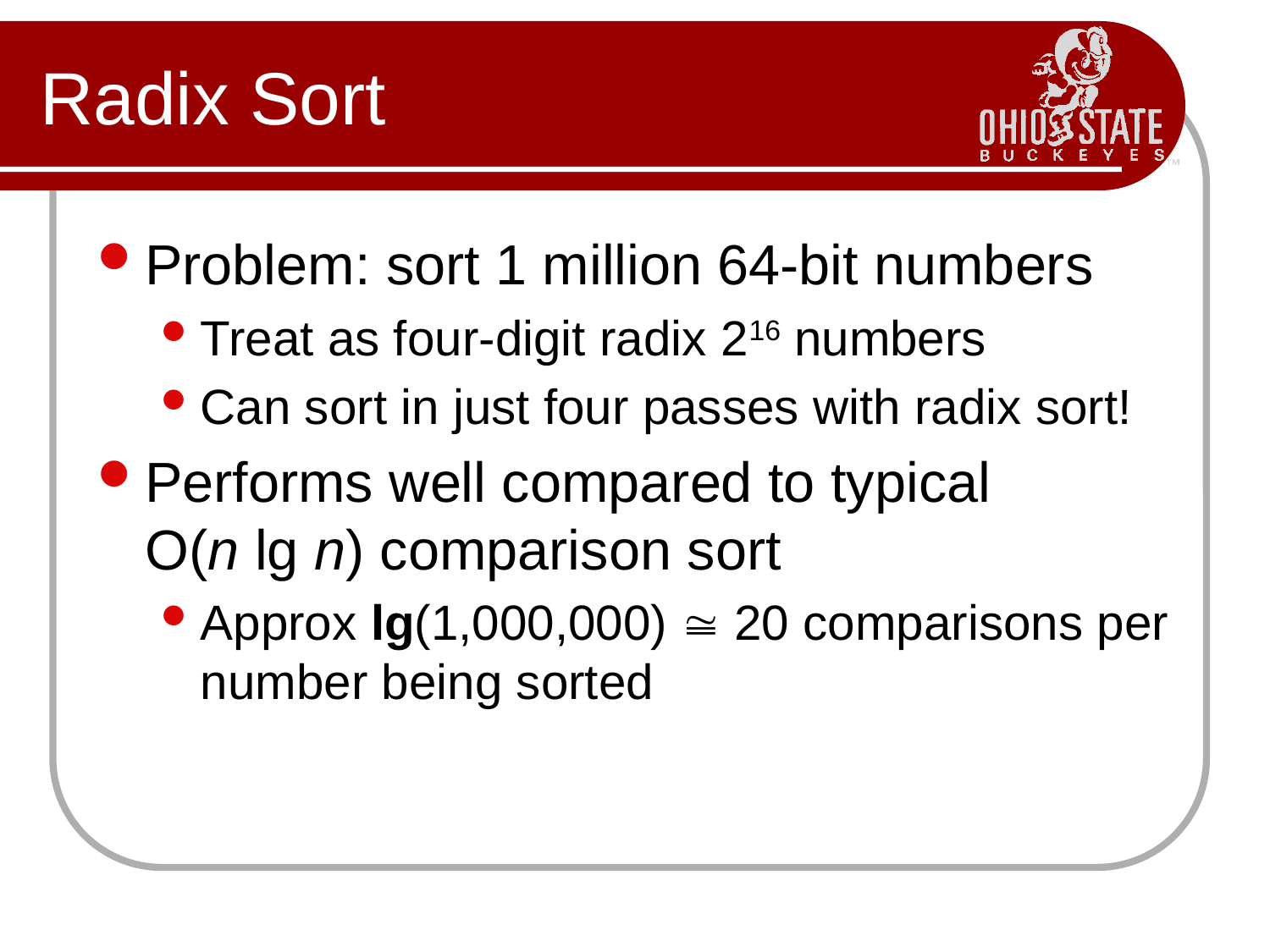

# Radix Sort
Problem: sort 1 million 64-bit numbers
Treat as four-digit radix 216 numbers
Can sort in just four passes with radix sort!
Performs well compared to typical
O(n lg n) comparison sort
Approx lg(1,000,000) ≅ 20 comparisons per number being sorted